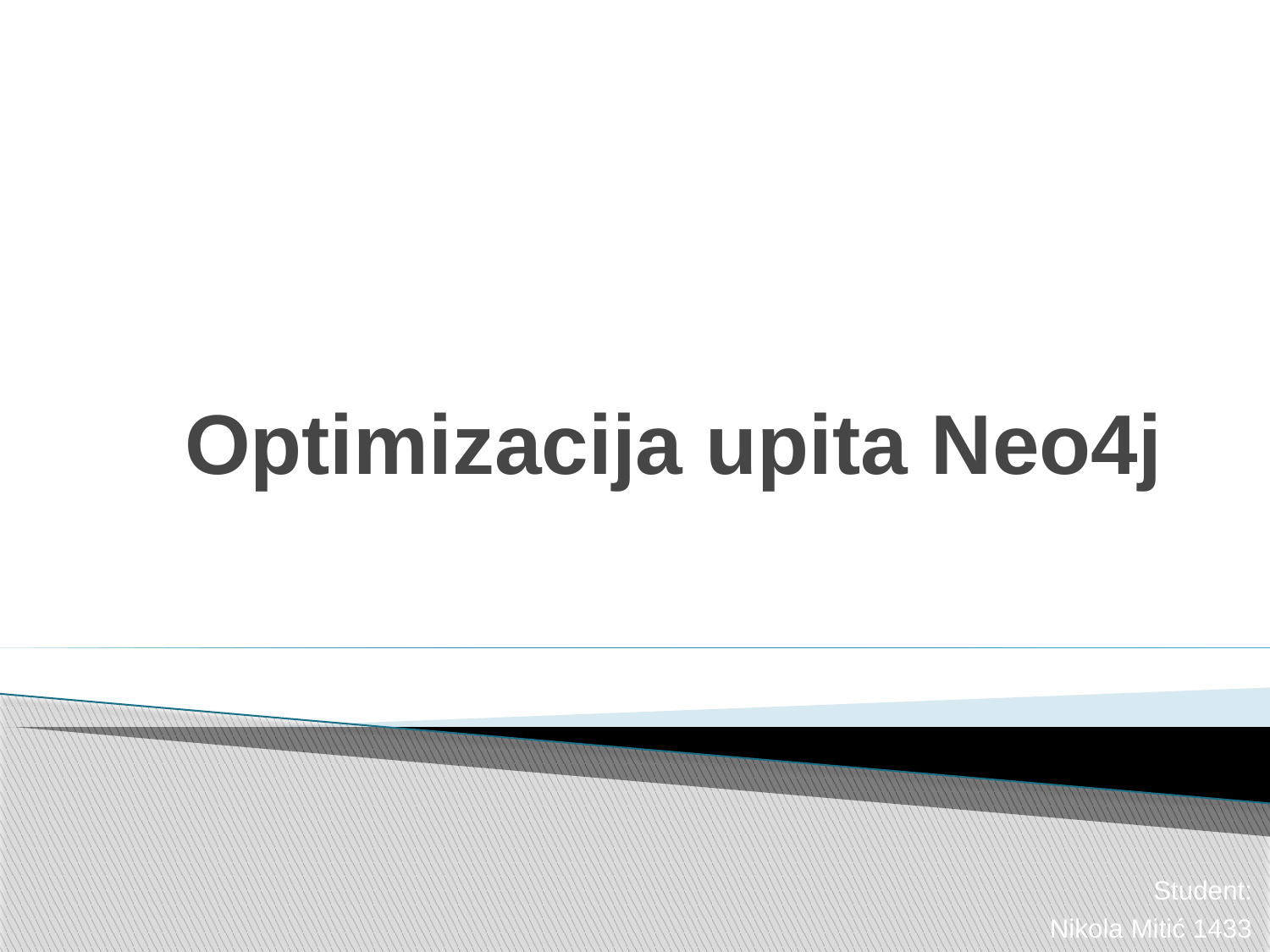

# Optimizacija upita Neo4j
Student:
Nikola Mitić 1433